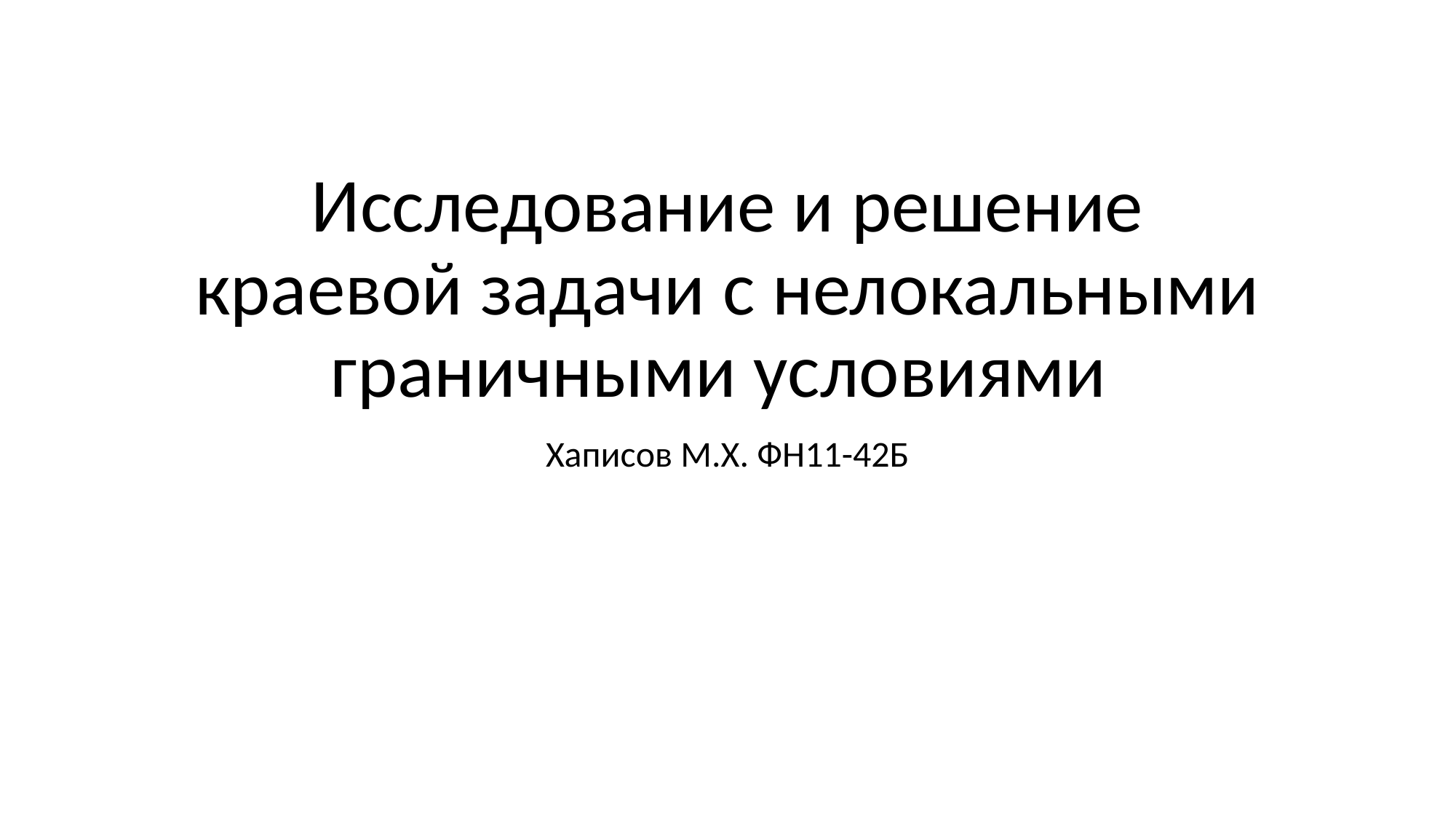

# Исследование и решение краевой задачи с нелокальными граничными условиями
Хаписов М.Х. ФН11-42Б